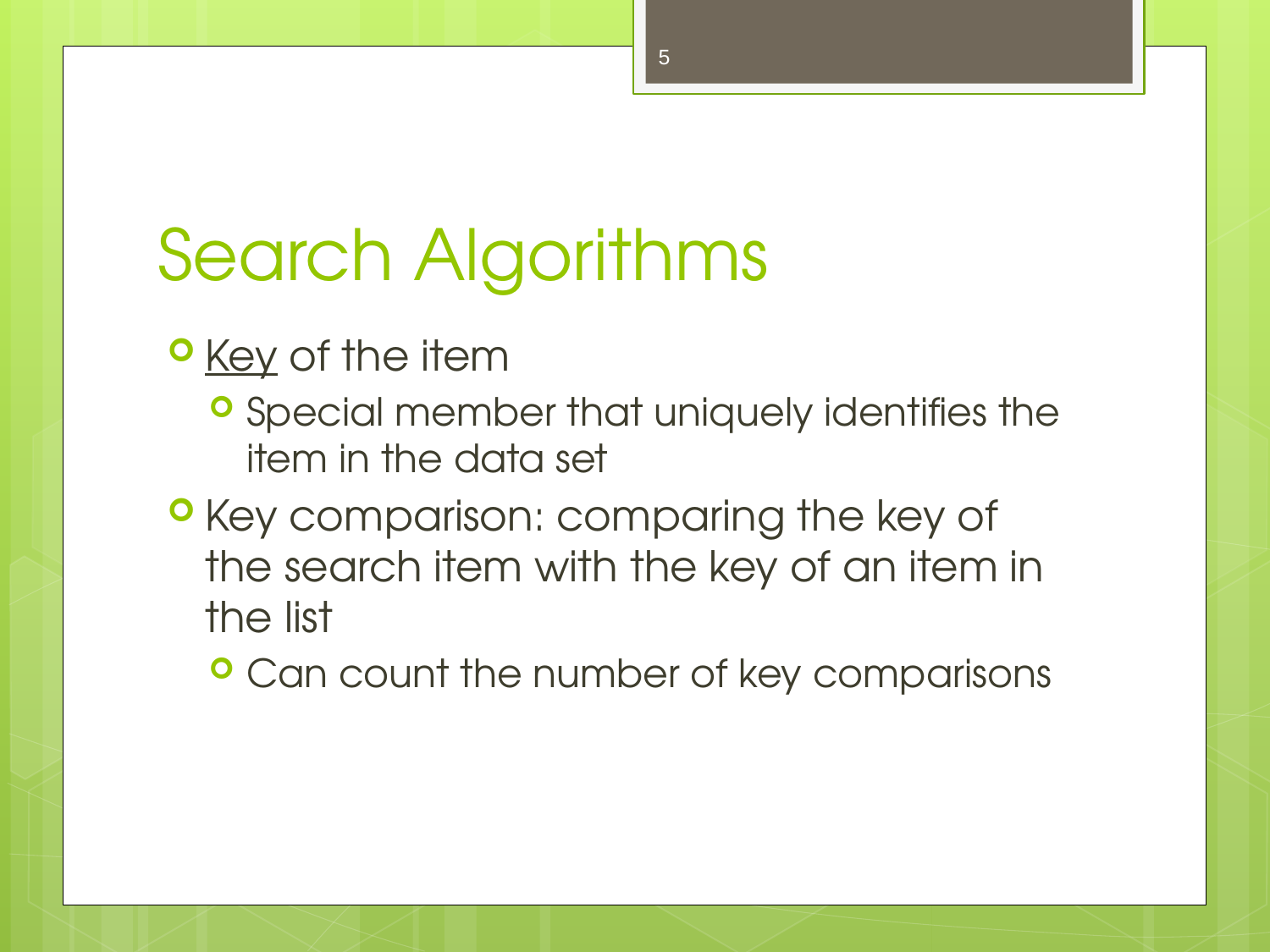

5
# Search Algorithms
Key of the item
Special member that uniquely identifies the item in the data set
Key comparison: comparing the key of the search item with the key of an item in the list
Can count the number of key comparisons
C++ Programming: Program Design Including Data Structures, Sixth Edition